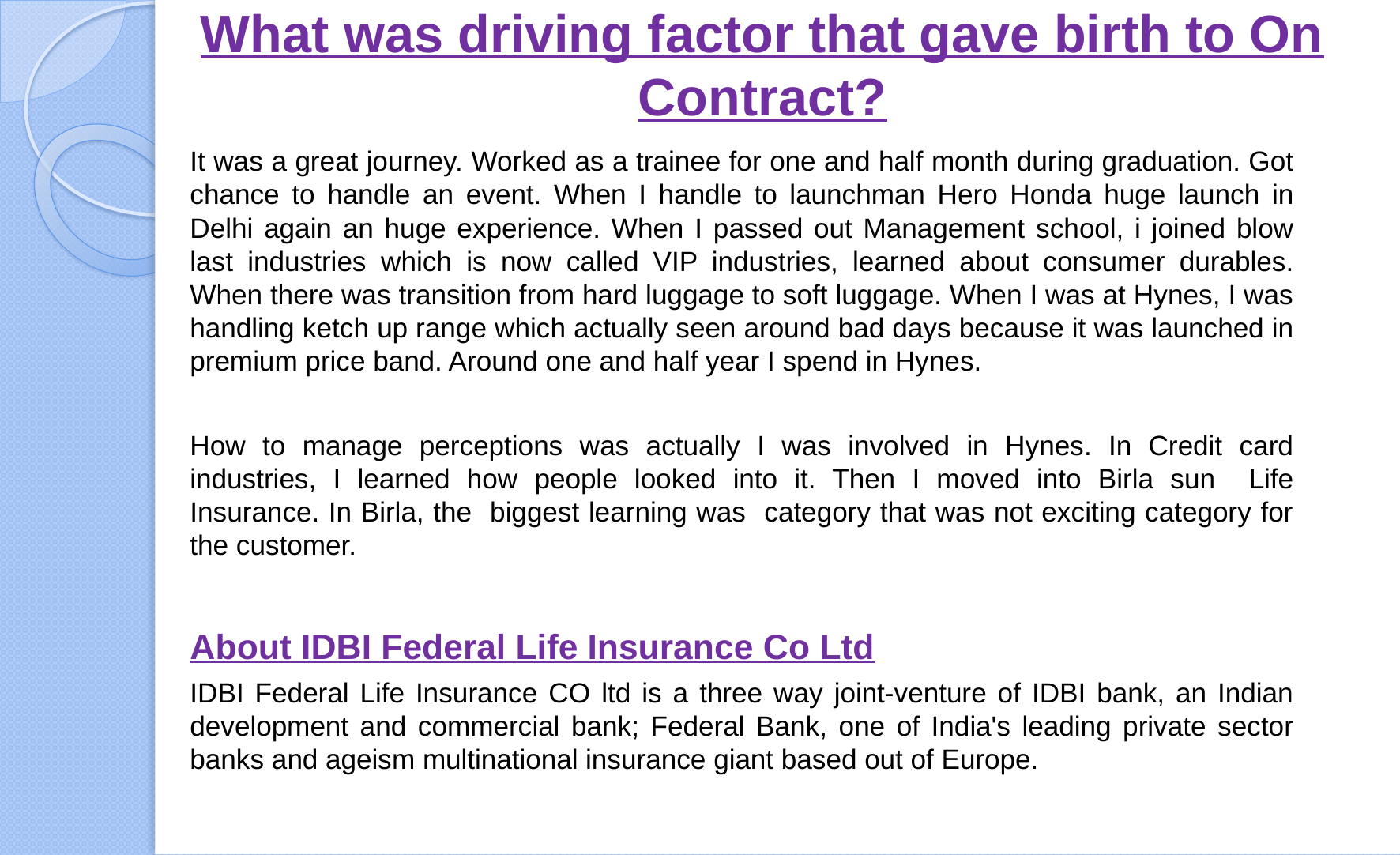

# What was driving factor that gave birth to On Contract?
It was a great journey. Worked as a trainee for one and half month during graduation. Got chance to handle an event. When I handle to launchman Hero Honda huge launch in Delhi again an huge experience. When I passed out Management school, i joined blow last industries which is now called VIP industries, learned about consumer durables. When there was transition from hard luggage to soft luggage. When I was at Hynes, I was handling ketch up range which actually seen around bad days because it was launched in premium price band. Around one and half year I spend in Hynes.

How to manage perceptions was actually I was involved in Hynes. In Credit card industries, I learned how people looked into it. Then I moved into Birla sun  Life Insurance. In Birla, the  biggest learning was  category that was not exciting category for the customer.

About IDBI Federal Life Insurance Co Ltd
IDBI Federal Life Insurance CO ltd is a three way joint-venture of IDBI bank, an Indian development and commercial bank; Federal Bank, one of India's leading private sector banks and ageism multinational insurance giant based out of Europe.